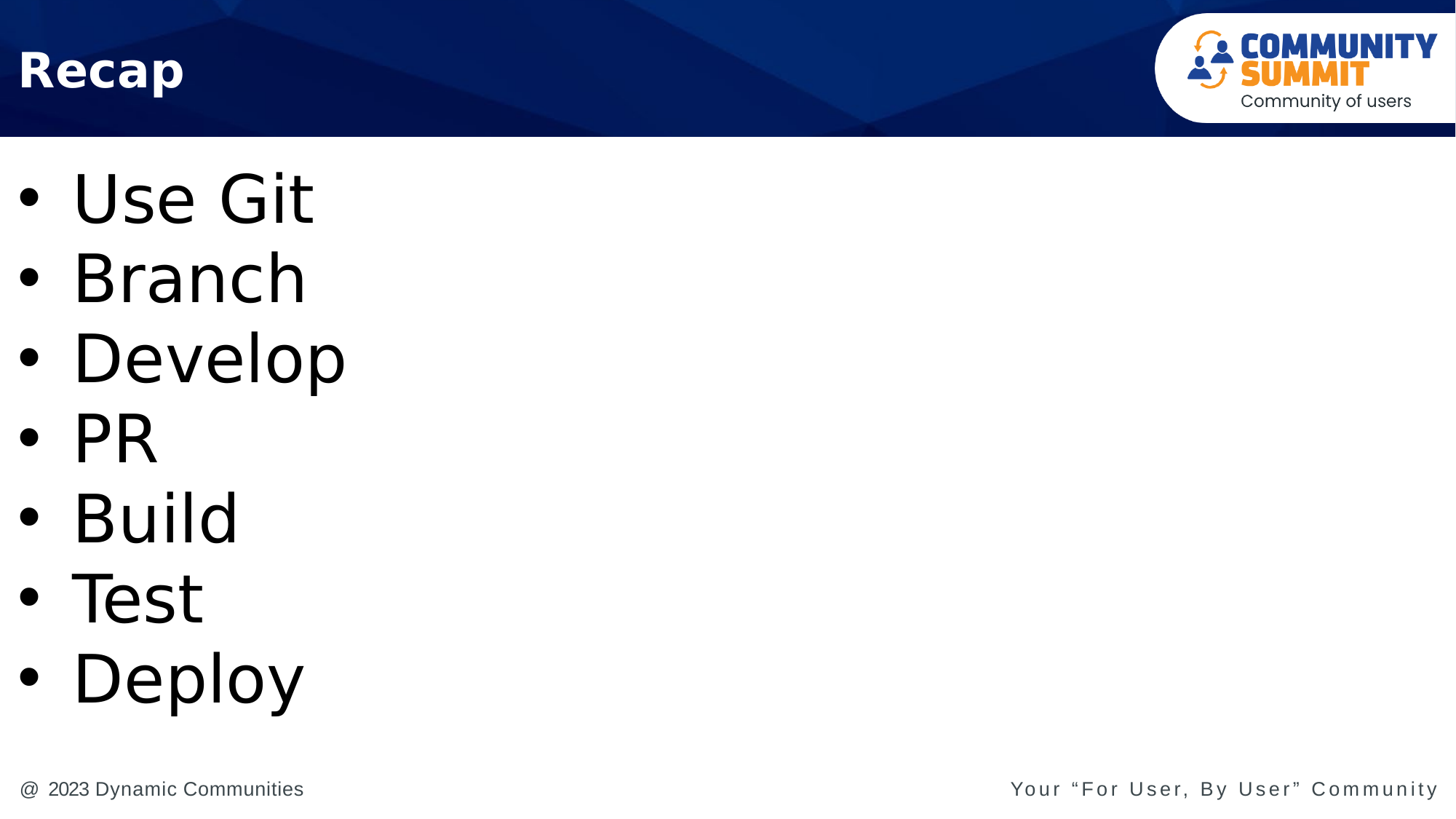

# Recap
Use Git
Branch
Develop
PR
Build
Test
Deploy